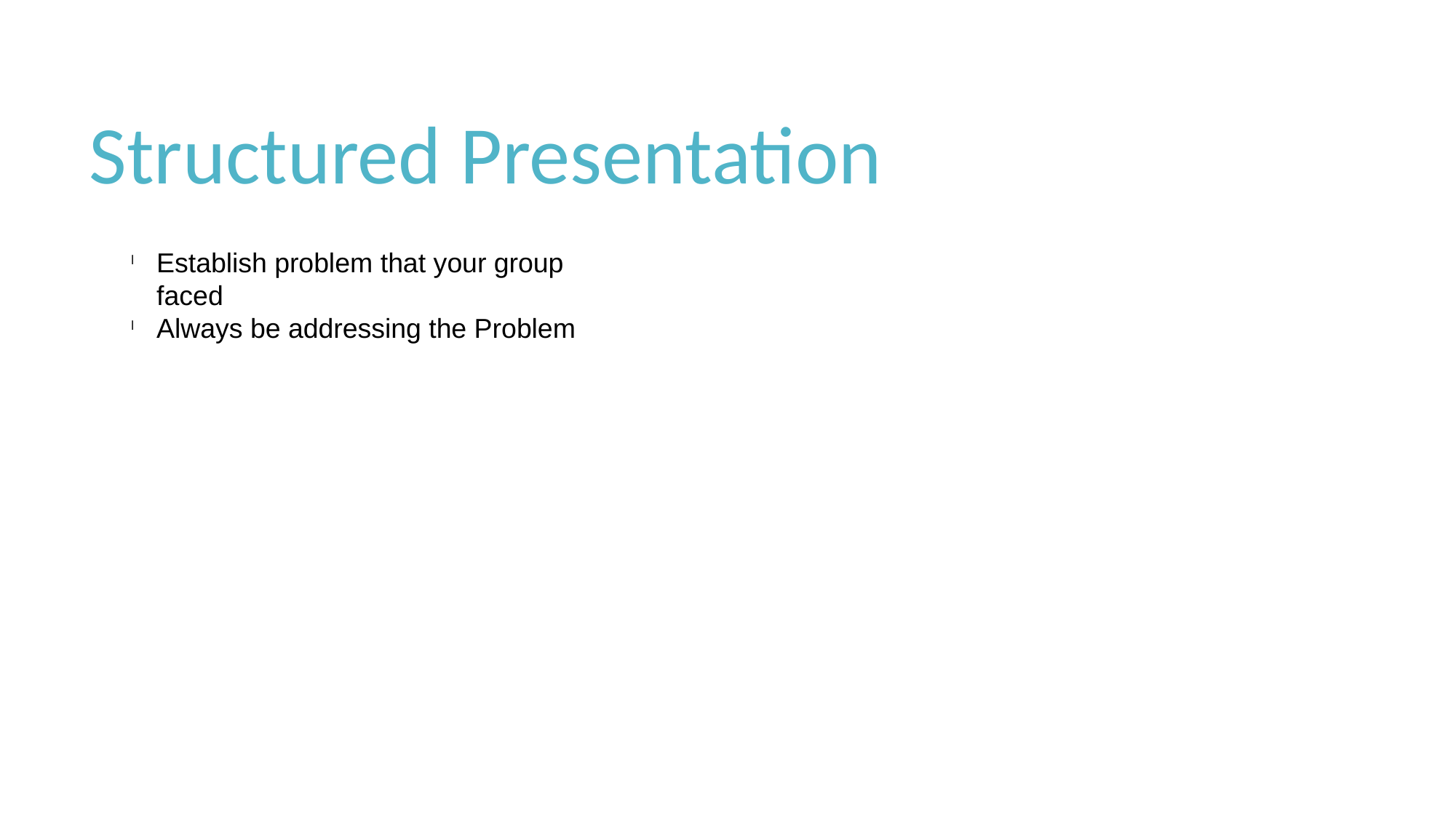

Structured Presentation
Establish problem that your group faced
Always be addressing the Problem